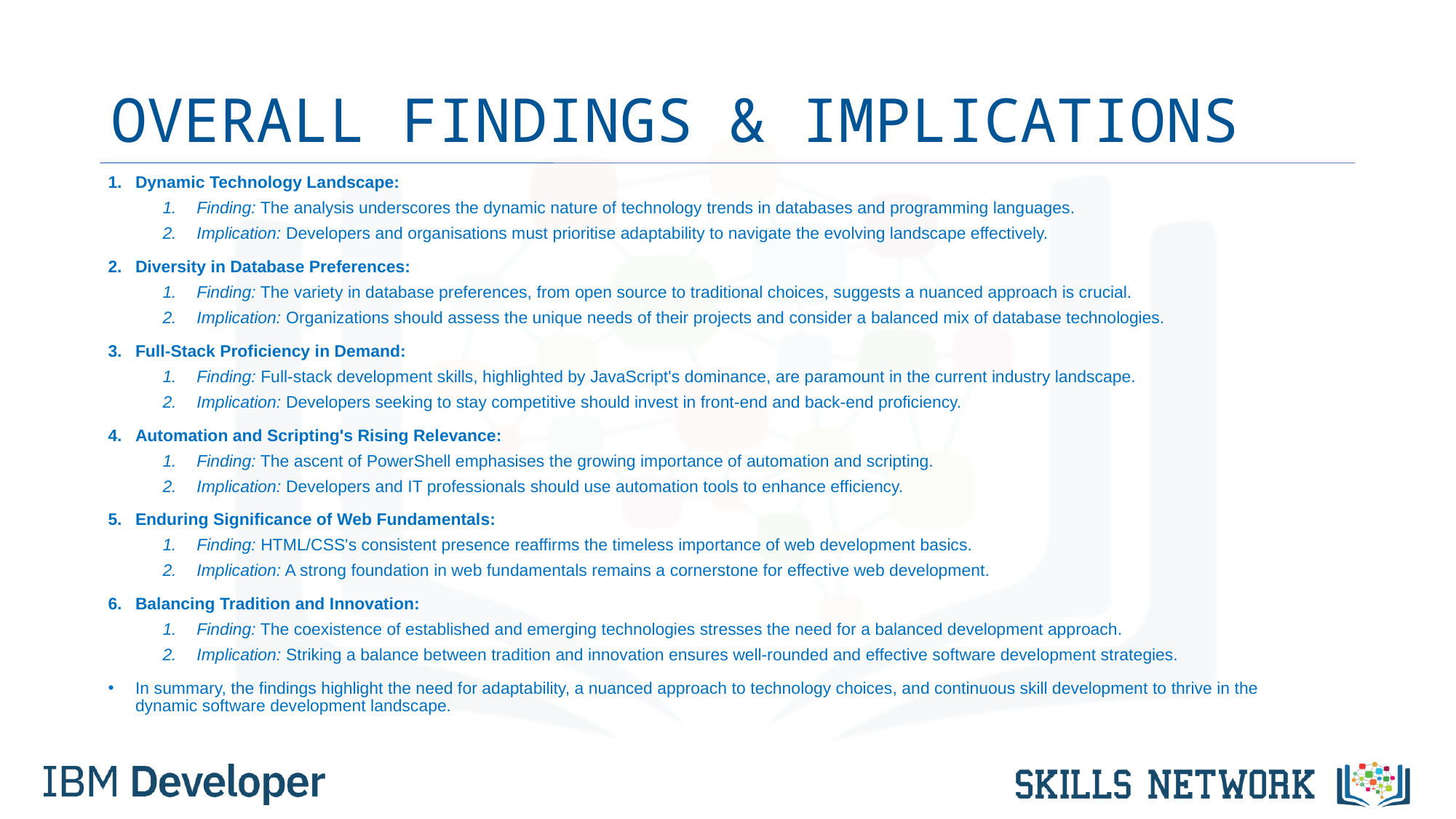

# OVERALL FINDINGS & IMPLICATIONS
Dynamic Technology Landscape:
Finding: The analysis underscores the dynamic nature of technology trends in databases and programming languages.
Implication: Developers and organisations must prioritise adaptability to navigate the evolving landscape effectively.
Diversity in Database Preferences:
Finding: The variety in database preferences, from open source to traditional choices, suggests a nuanced approach is crucial.
Implication: Organizations should assess the unique needs of their projects and consider a balanced mix of database technologies.
Full-Stack Proficiency in Demand:
Finding: Full-stack development skills, highlighted by JavaScript's dominance, are paramount in the current industry landscape.
Implication: Developers seeking to stay competitive should invest in front-end and back-end proficiency.
Automation and Scripting's Rising Relevance:
Finding: The ascent of PowerShell emphasises the growing importance of automation and scripting.
Implication: Developers and IT professionals should use automation tools to enhance efficiency.
Enduring Significance of Web Fundamentals:
Finding: HTML/CSS's consistent presence reaffirms the timeless importance of web development basics.
Implication: A strong foundation in web fundamentals remains a cornerstone for effective web development.
Balancing Tradition and Innovation:
Finding: The coexistence of established and emerging technologies stresses the need for a balanced development approach.
Implication: Striking a balance between tradition and innovation ensures well-rounded and effective software development strategies.
In summary, the findings highlight the need for adaptability, a nuanced approach to technology choices, and continuous skill development to thrive in the dynamic software development landscape.